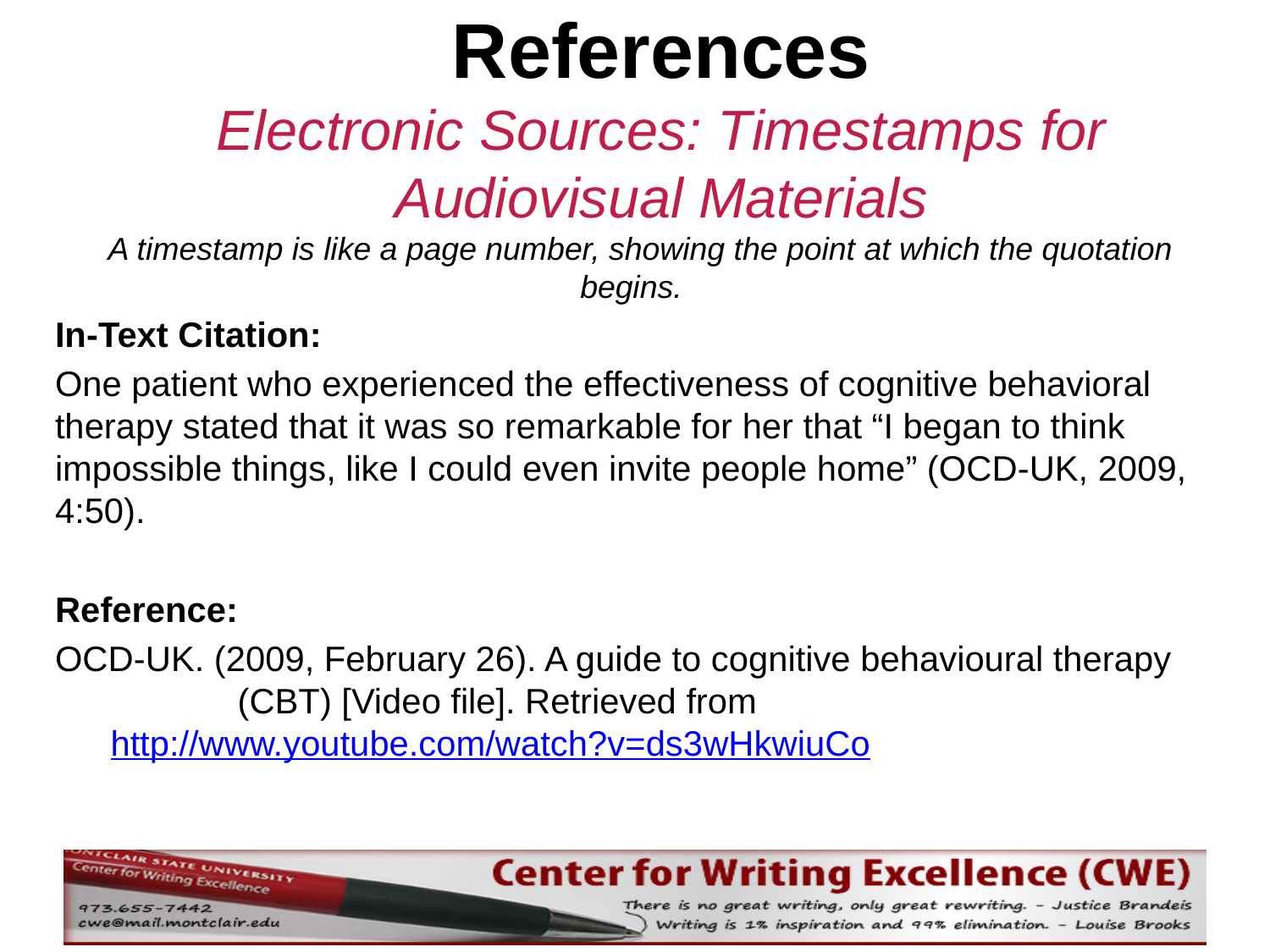

# References Electronic Sources: Timestamps for Audiovisual Materials
A timestamp is like a page number, showing the point at which the quotation begins.
In-Text Citation:
One patient who experienced the effectiveness of cognitive behavioral therapy stated that it was so remarkable for her that “I began to think impossible things, like I could even invite people home” (OCD-UK, 2009, 4:50).

Reference:
OCD-UK. (2009, February 26). A guide to cognitive behavioural therapy
	(CBT) [Video file]. Retrieved from 	http://www.youtube.com/watch?v=ds3wHkwiuCo